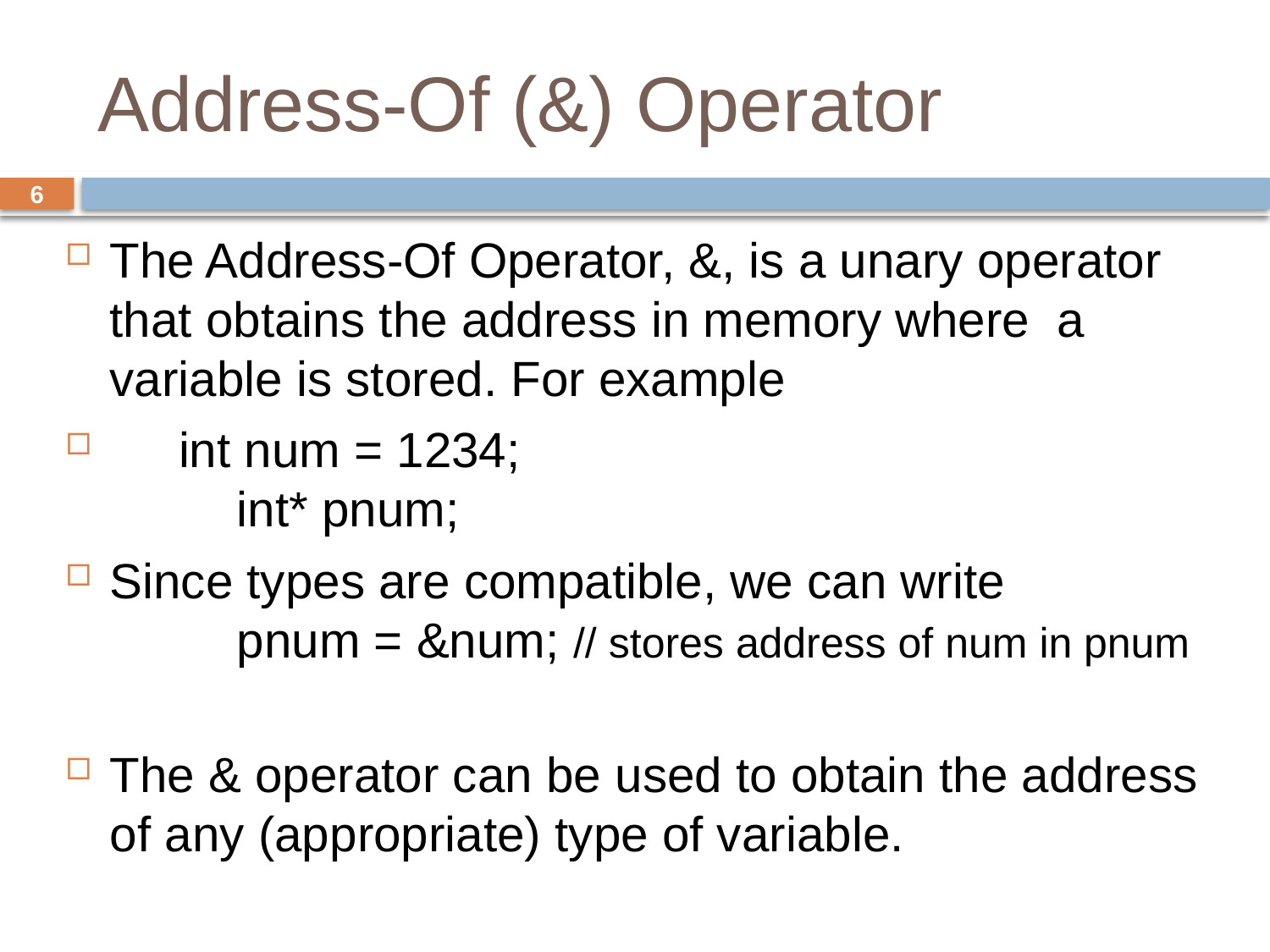

# Address-Of (&) Operator
6
The Address-Of Operator, &, is a unary operator that obtains the address in memory where  a variable is stored. For example
     int num = 1234;						int* pnum;
Since types are compatible, we can write		pnum = &num; // stores address of num in pnum

The & operator can be used to obtain the address of any (appropriate) type of variable.